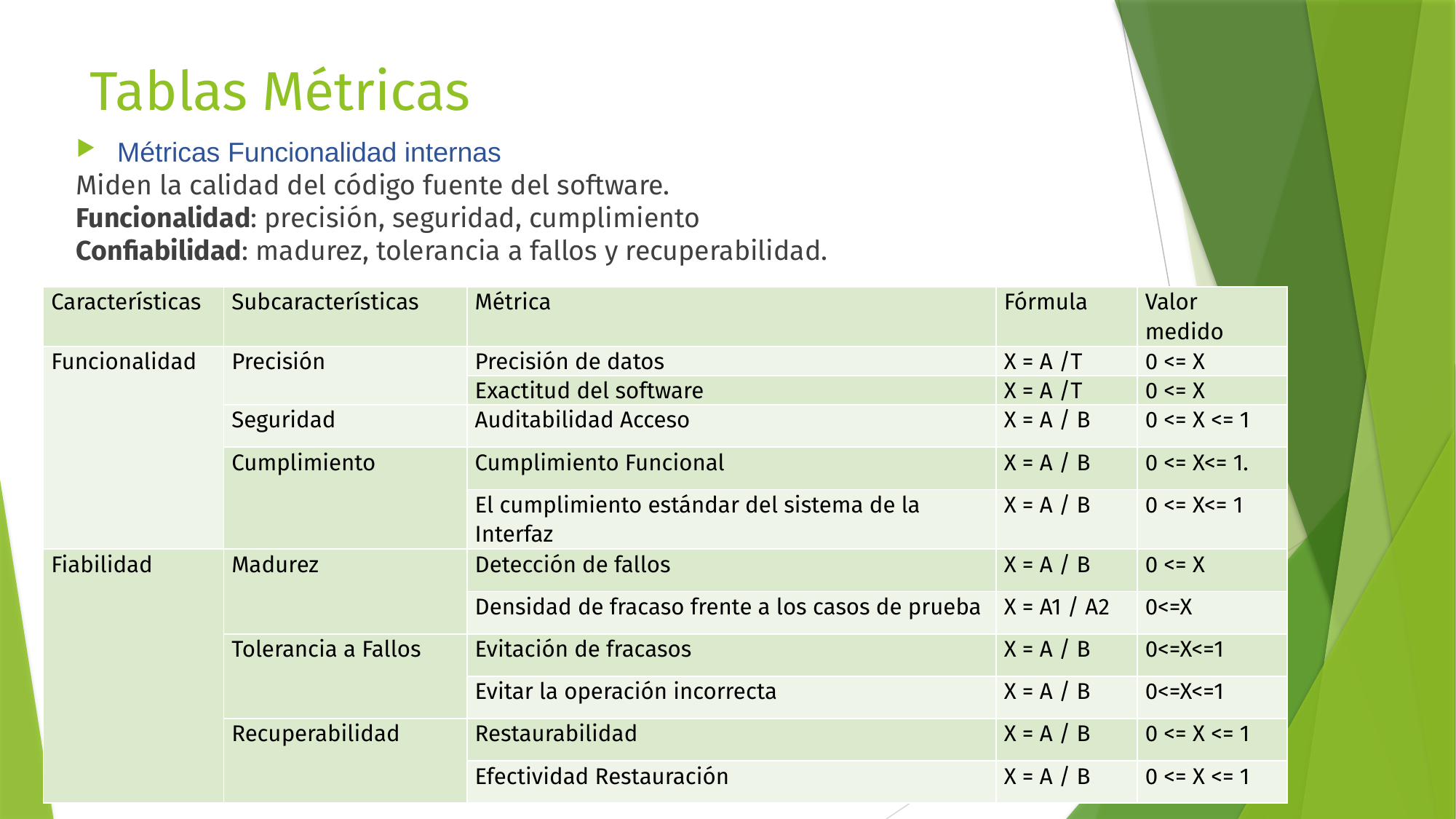

# Tablas Métricas
Métricas Funcionalidad internas
Miden la calidad del código fuente del software.
Funcionalidad: precisión, seguridad, cumplimiento
Confiabilidad: madurez, tolerancia a fallos y recuperabilidad.
| Características | Subcaracterísticas | Métrica | Fórmula | Valor medido |
| --- | --- | --- | --- | --- |
| Funcionalidad | Precisión | Precisión de datos | X = A /T | 0 <= X |
|  |  | Exactitud del software | X = A /T | 0 <= X |
|  | Seguridad | Auditabilidad Acceso | X = A / B | 0 <= X <= 1 |
|  | Cumplimiento | Cumplimiento Funcional | X = A / B | 0 <= X<= 1. |
|  |  | El cumplimiento estándar del sistema de la Interfaz | X = A / B | 0 <= X<= 1 |
| Fiabilidad | Madurez | Detección de fallos | X = A / B | 0 <= X |
|  |  | Densidad de fracaso frente a los casos de prueba | X = A1 / A2 | 0<=X |
|  | Tolerancia a Fallos | Evitación de fracasos | X = A / B | 0<=X<=1 |
|  |  | Evitar la operación incorrecta | X = A / B | 0<=X<=1 |
|  | Recuperabilidad | Restaurabilidad | X = A / B | 0 <= X <= 1 |
|  |  | Efectividad Restauración | X = A / B | 0 <= X <= 1 |